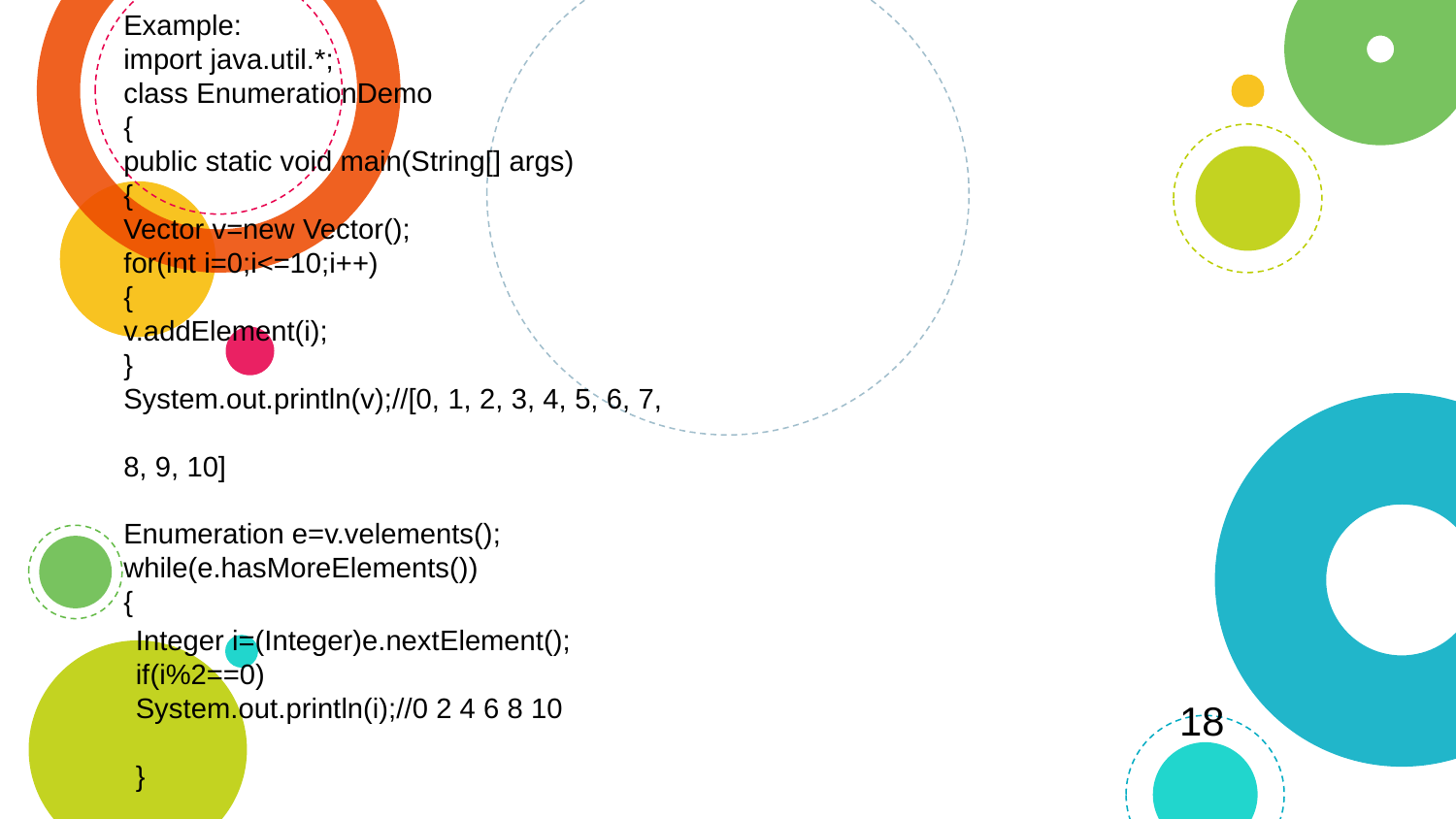

Example:
import java.util.*;
class EnumerationDemo
{
public static void main(String[] args)
{
Vector v=new Vector();
for(int i=0;i<=10;i++)
{
v.addElement(i);
}
System.out.println(v);//[0, 1, 2, 3, 4, 5, 6, 7,

8, 9, 10]

Enumeration e=v.velements();
while(e.hasMoreElements())
{
Integer i=(Integer)e.nextElement();
if(i%2==0)
System.out.println(i);//0 2 4 6 8 10

}
18